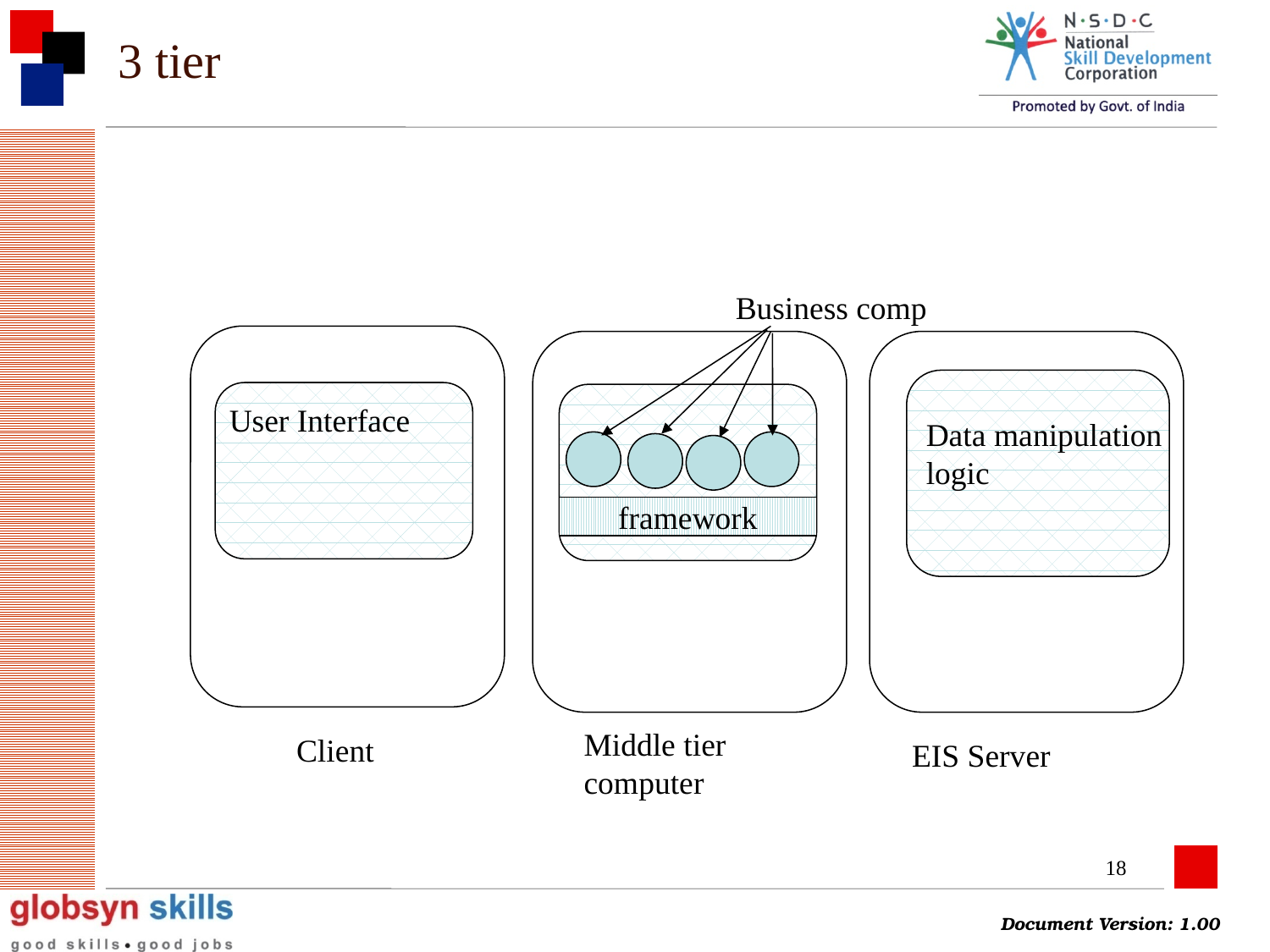

# 3 tier
Business comp

User Interface
Data manipulation logic

framework
Middle tier computer
Client
EIS Server